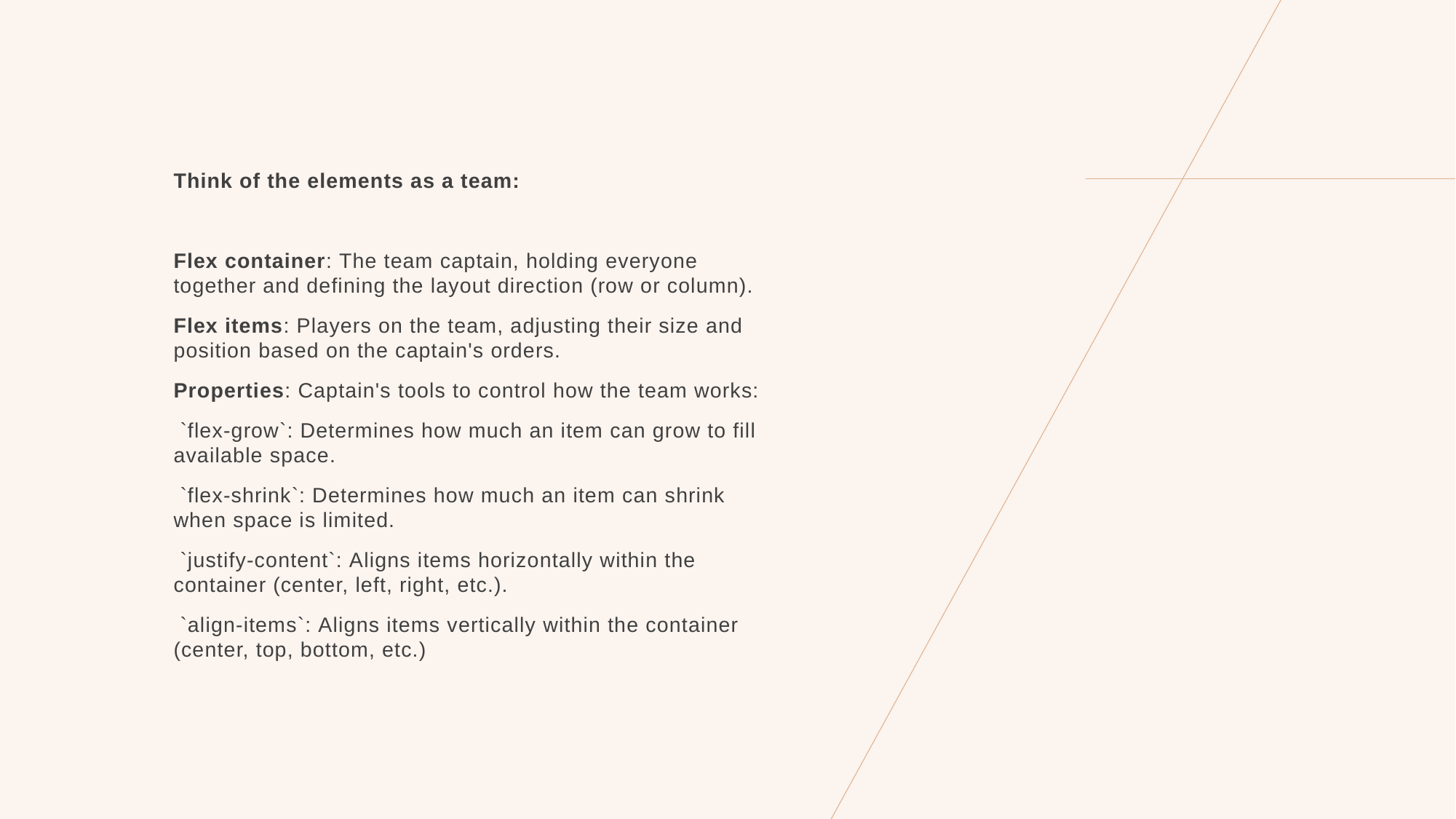

Think of the elements as a team:

Flex container: The team captain, holding everyone together and defining the layout direction (row or column).
Flex items: Players on the team, adjusting their size and position based on the captain's orders.
Properties: Captain's tools to control how the team works:
 `flex-grow`: Determines how much an item can grow to fill available space.
 `flex-shrink`: Determines how much an item can shrink when space is limited.
 `justify-content`: Aligns items horizontally within the container (center, left, right, etc.).
 `align-items`: Aligns items vertically within the container (center, top, bottom, etc.)